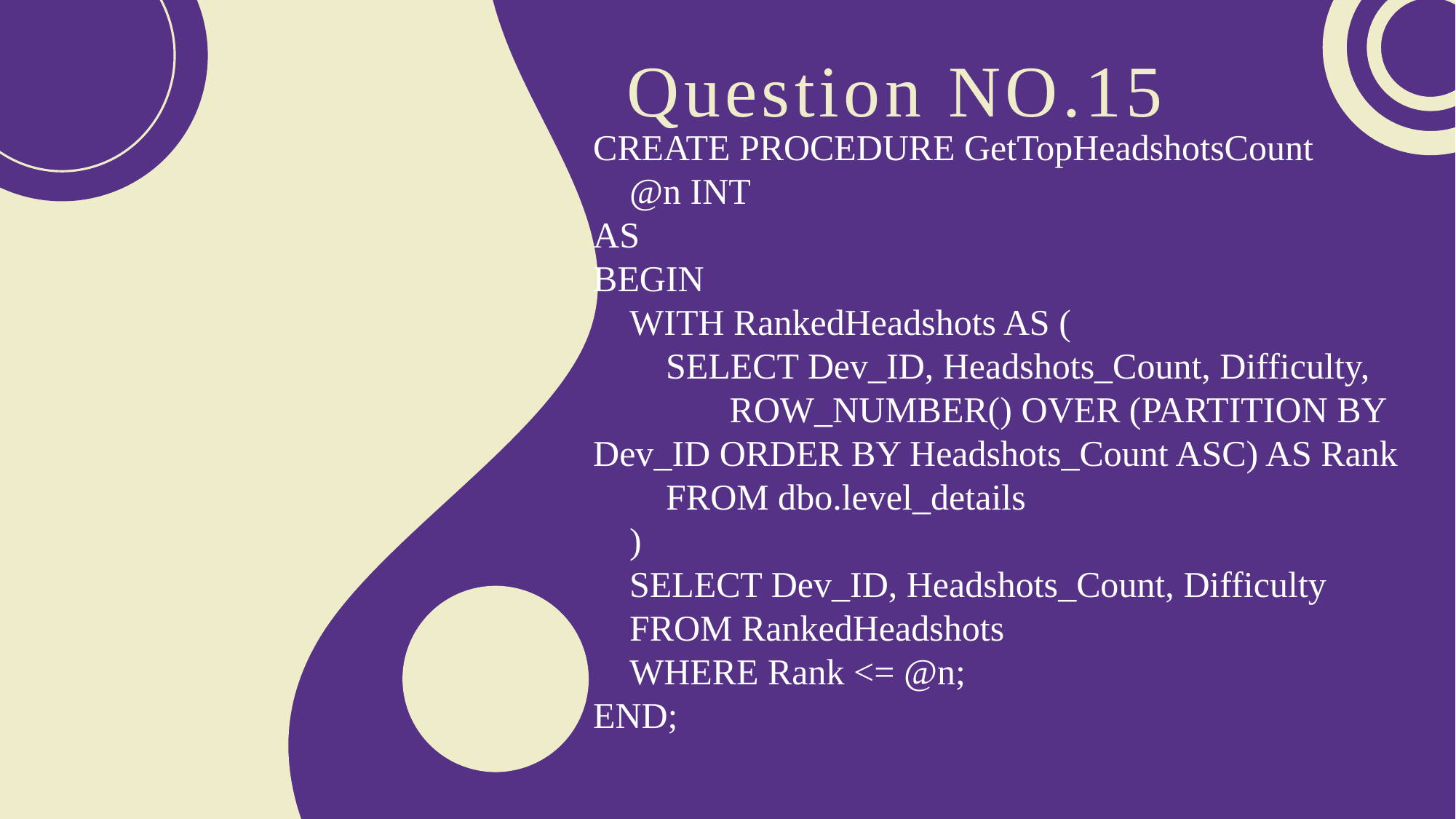

Question NO.15

CREATE PROCEDURE GetTopHeadshotsCount
    @n INT
AS
BEGIN
    WITH RankedHeadshots AS (
        SELECT Dev_ID, Headshots_Count, Difficulty,
               ROW_NUMBER() OVER (PARTITION BY Dev_ID ORDER BY Headshots_Count ASC) AS Rank
        FROM dbo.level_details
    )
    SELECT Dev_ID, Headshots_Count, Difficulty
    FROM RankedHeadshots
    WHERE Rank <= @n;
END;